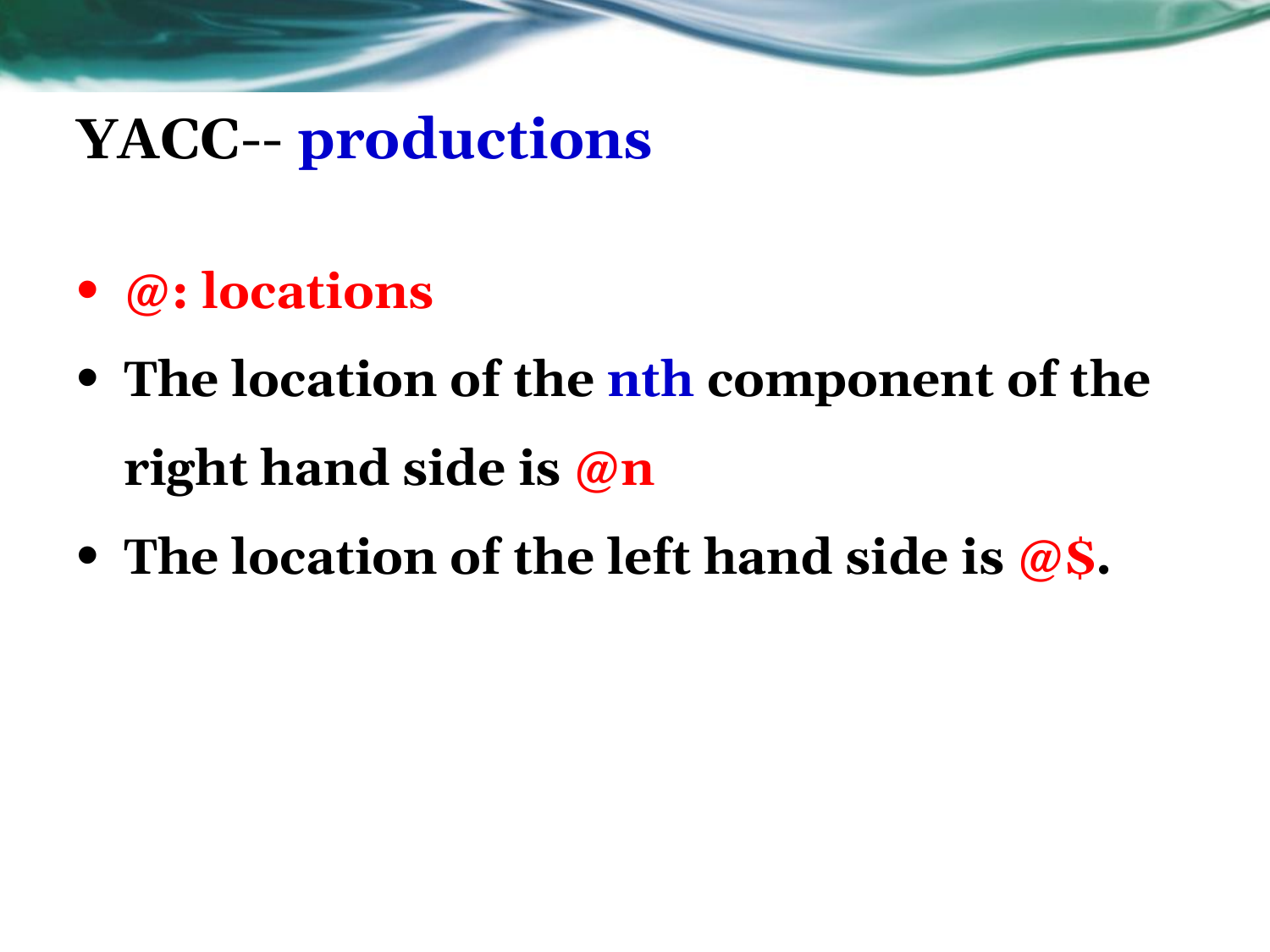

# YACC-- productions
@: locations
The location of the nth component of the right hand side is @n
The location of the left hand side is @$.